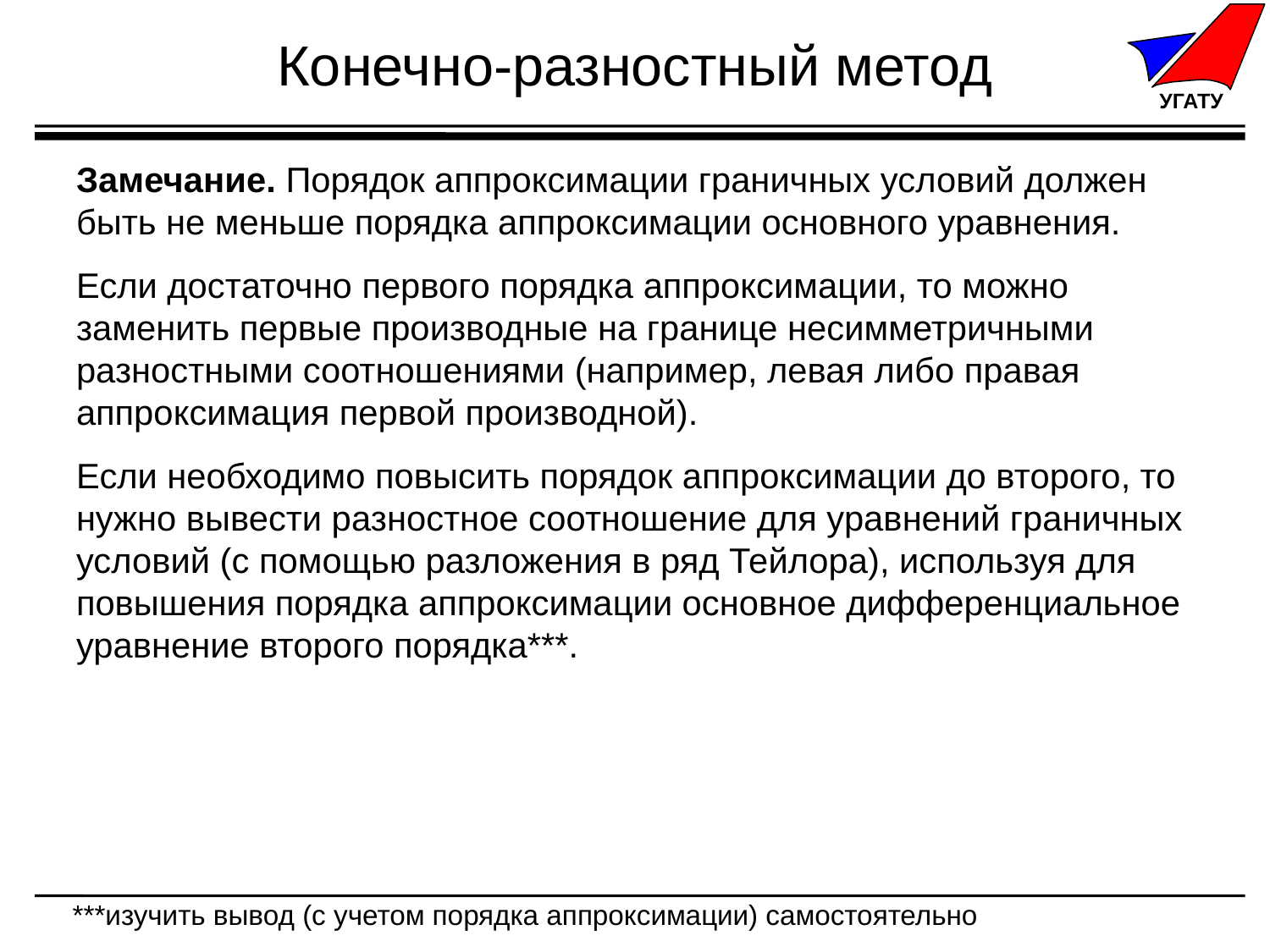

# Конечно-разностный метод
Замечание. Порядок аппроксимации граничных условий должен быть не меньше порядка аппроксимации основного уравнения.
Если достаточно первого порядка аппроксимации, то можно заменить первые производные на границе несимметричными разностными соотношениями (например, левая либо правая аппроксимация первой производной).
Если необходимо повысить порядок аппроксимации до второго, то нужно вывести разностное соотношение для уравнений граничных условий (с помощью разложения в ряд Тейлора), используя для повышения порядка аппроксимации основное дифференциальное уравнение второго порядка***.
***изучить вывод (с учетом порядка аппроксимации) самостоятельно